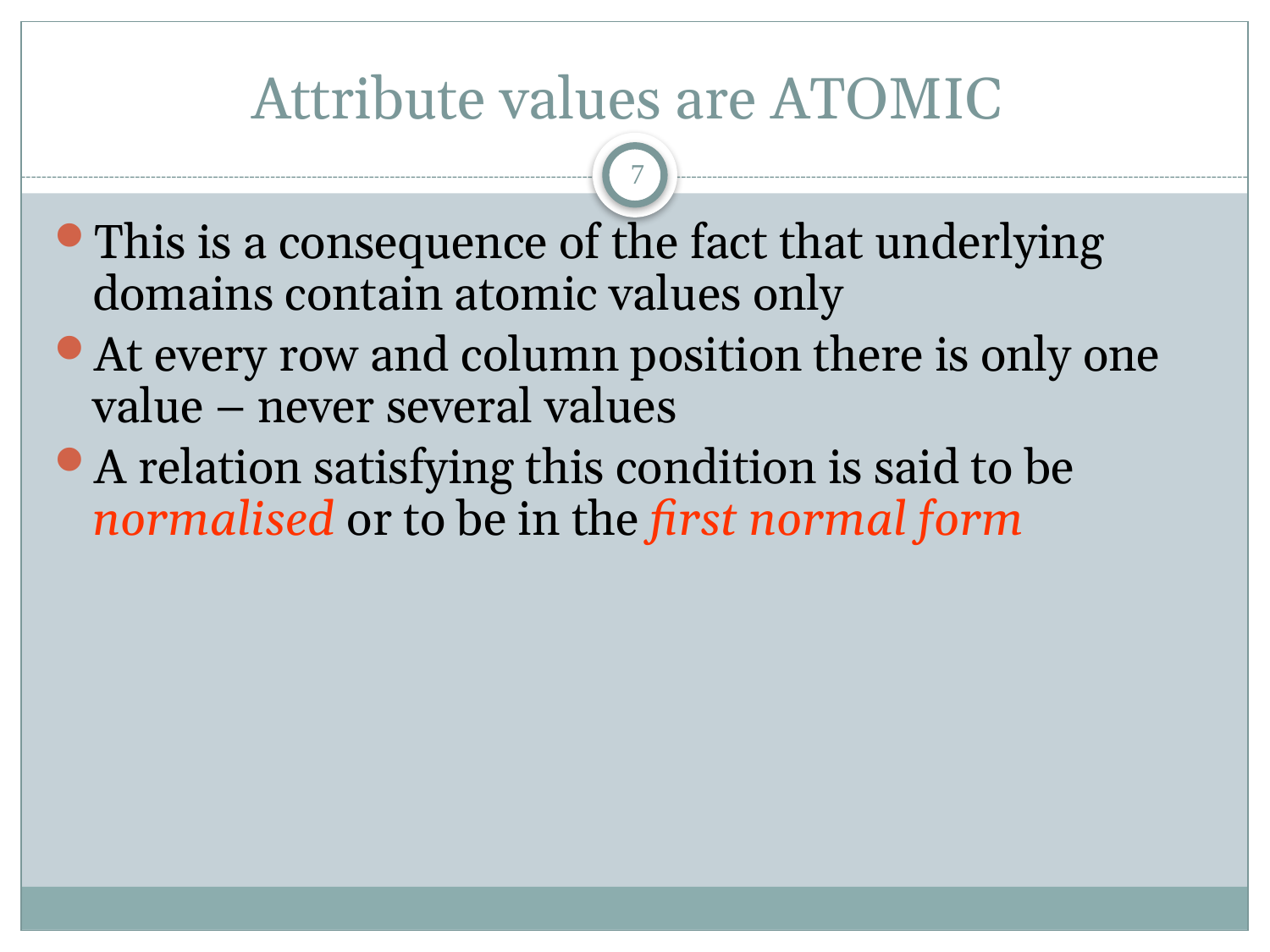

# Attribute values are ATOMIC
7
This is a consequence of the fact that underlying domains contain atomic values only
At every row and column position there is only one value – never several values
A relation satisfying this condition is said to be normalised or to be in the first normal form